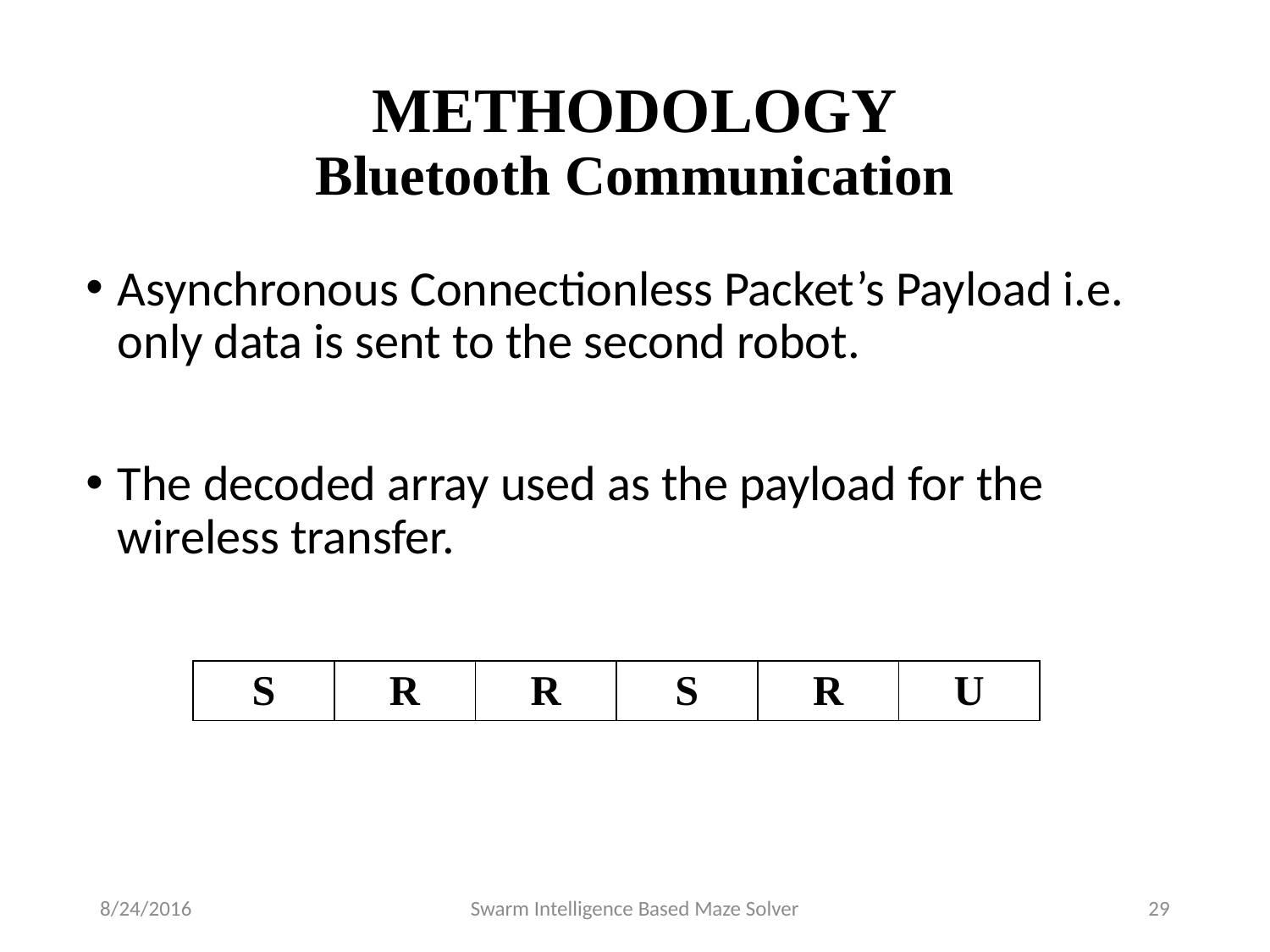

# METHODOLOGY Bluetooth Communication
Asynchronous Connectionless Packet’s Payload i.e. only data is sent to the second robot.

The decoded array used as the payload for the wireless transfer.

| S | R | R | S | R | U |
| --- | --- | --- | --- | --- | --- |
8/24/2016
Swarm Intelligence Based Maze Solver
29